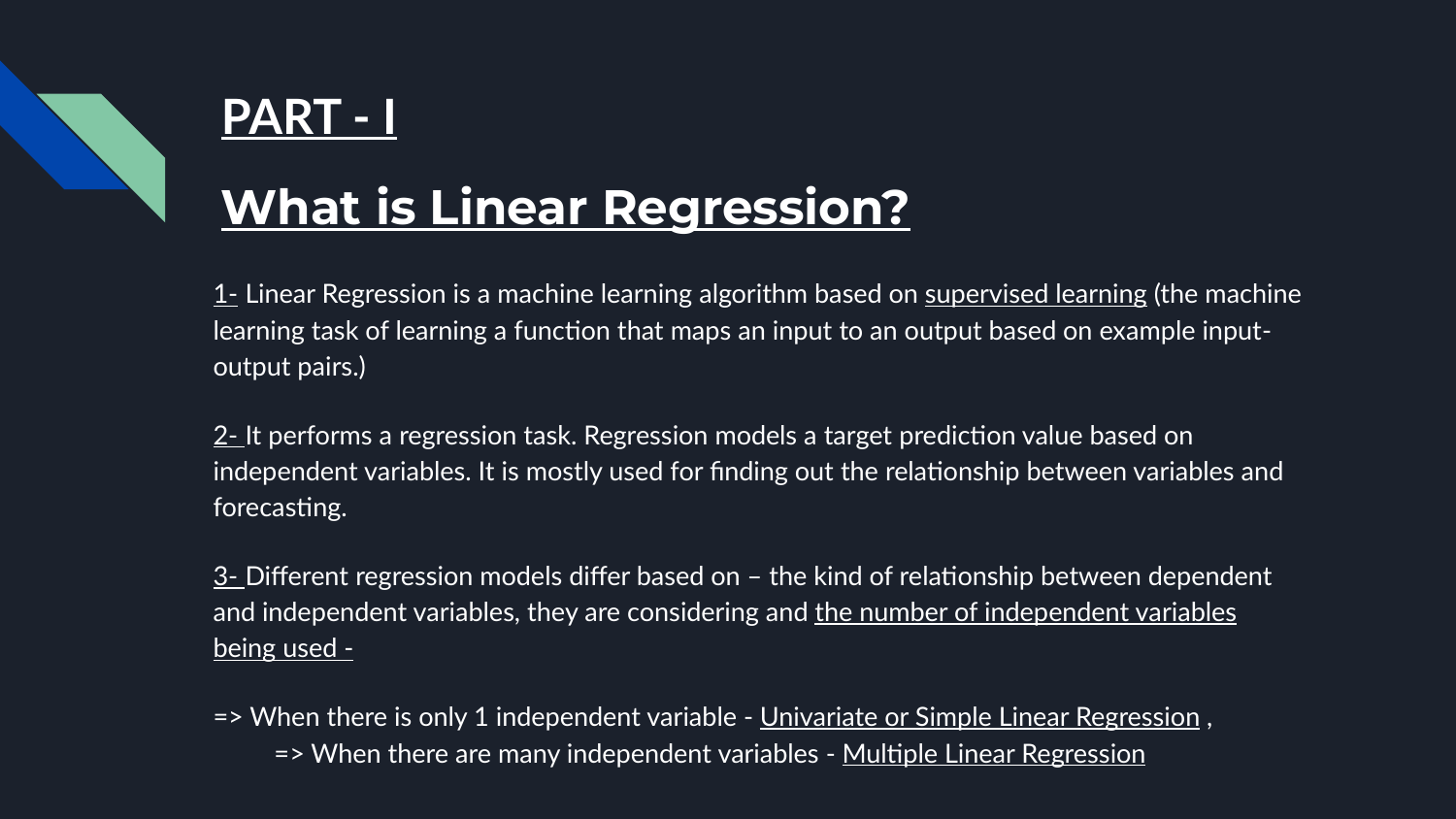

# PART - I
What is Linear Regression?
1- Linear Regression is a machine learning algorithm based on supervised learning (the machine learning task of learning a function that maps an input to an output based on example input-output pairs.)
2- It performs a regression task. Regression models a target prediction value based on independent variables. It is mostly used for finding out the relationship between variables and forecasting.
3- Different regression models differ based on – the kind of relationship between dependent and independent variables, they are considering and the number of independent variables being used -
=> When there is only 1 independent variable - Univariate or Simple Linear Regression ,                       => When there are many independent variables - Multiple Linear Regression